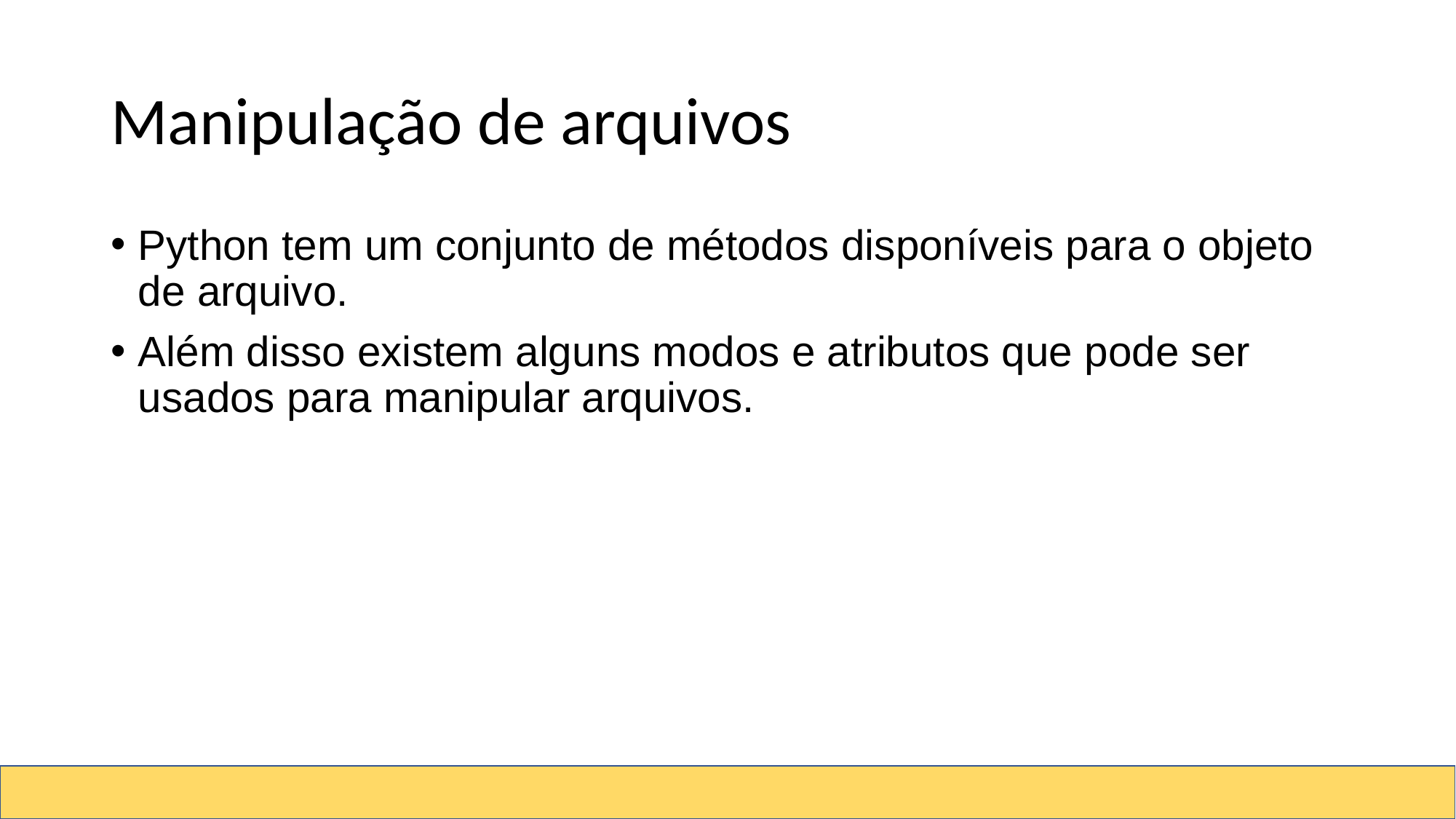

# Manipulação de arquivos
Python tem um conjunto de métodos disponíveis para o objeto de arquivo.
Além disso existem alguns modos e atributos que pode ser usados para manipular arquivos.